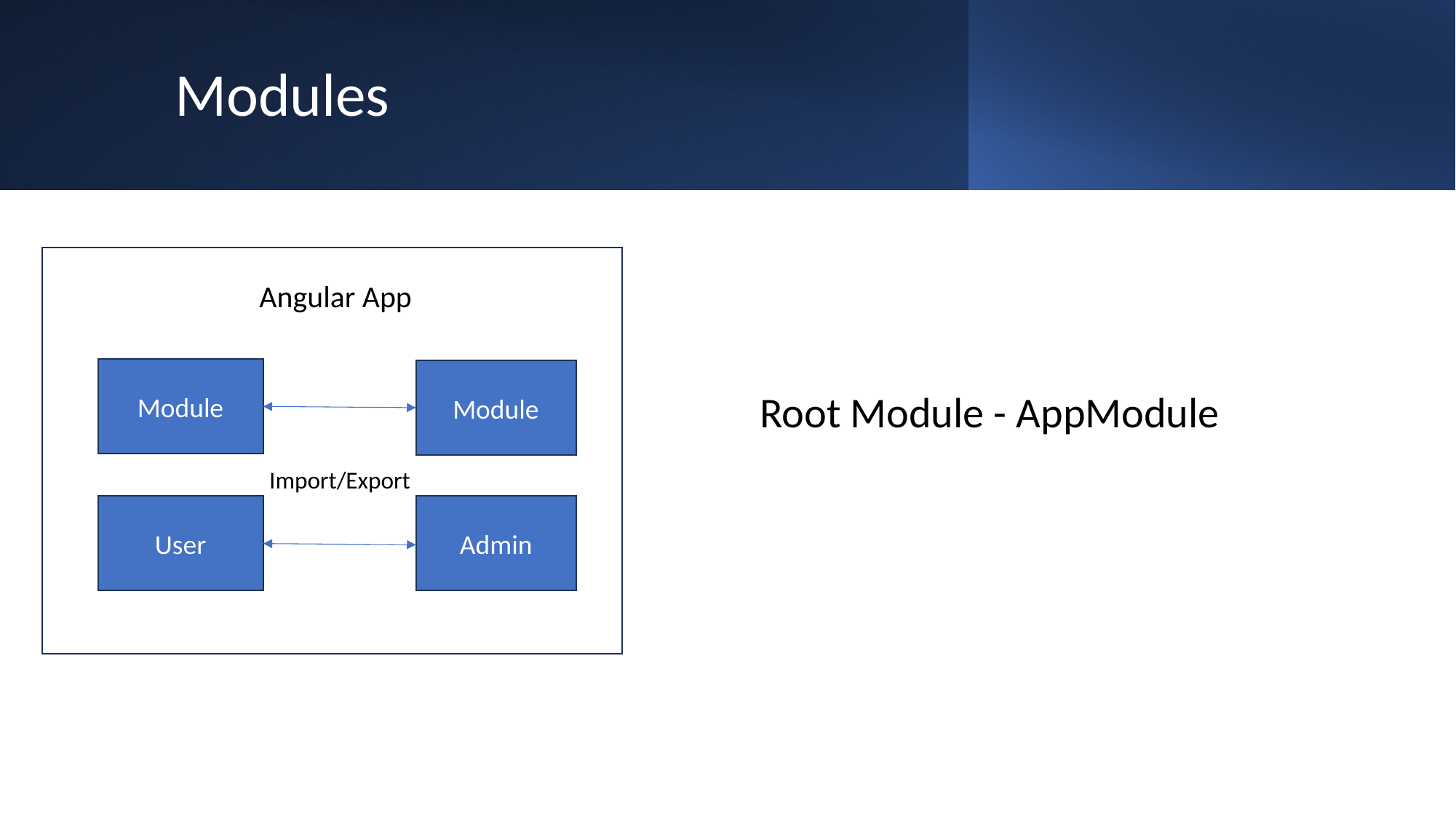

# Modules

Angular App
Module
Module
Root Module - AppModule
Import/Export
User
Admin